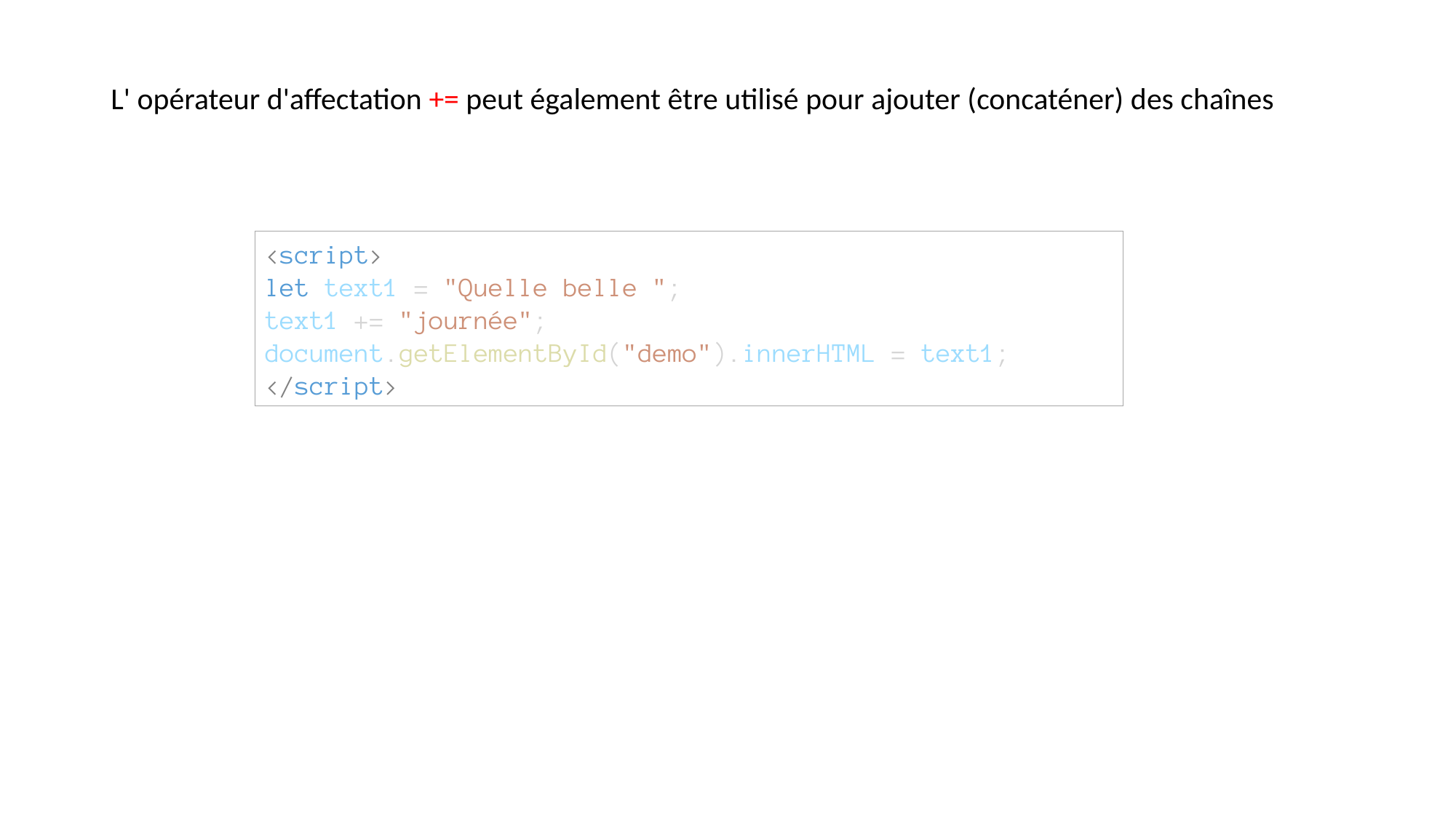

L' opérateur d'affectation += peut également être utilisé pour ajouter (concaténer) des chaînes

<script>
let text1 = "Quelle belle ";
text1 += "journée";
document.getElementById("demo").innerHTML = text1;
</script>